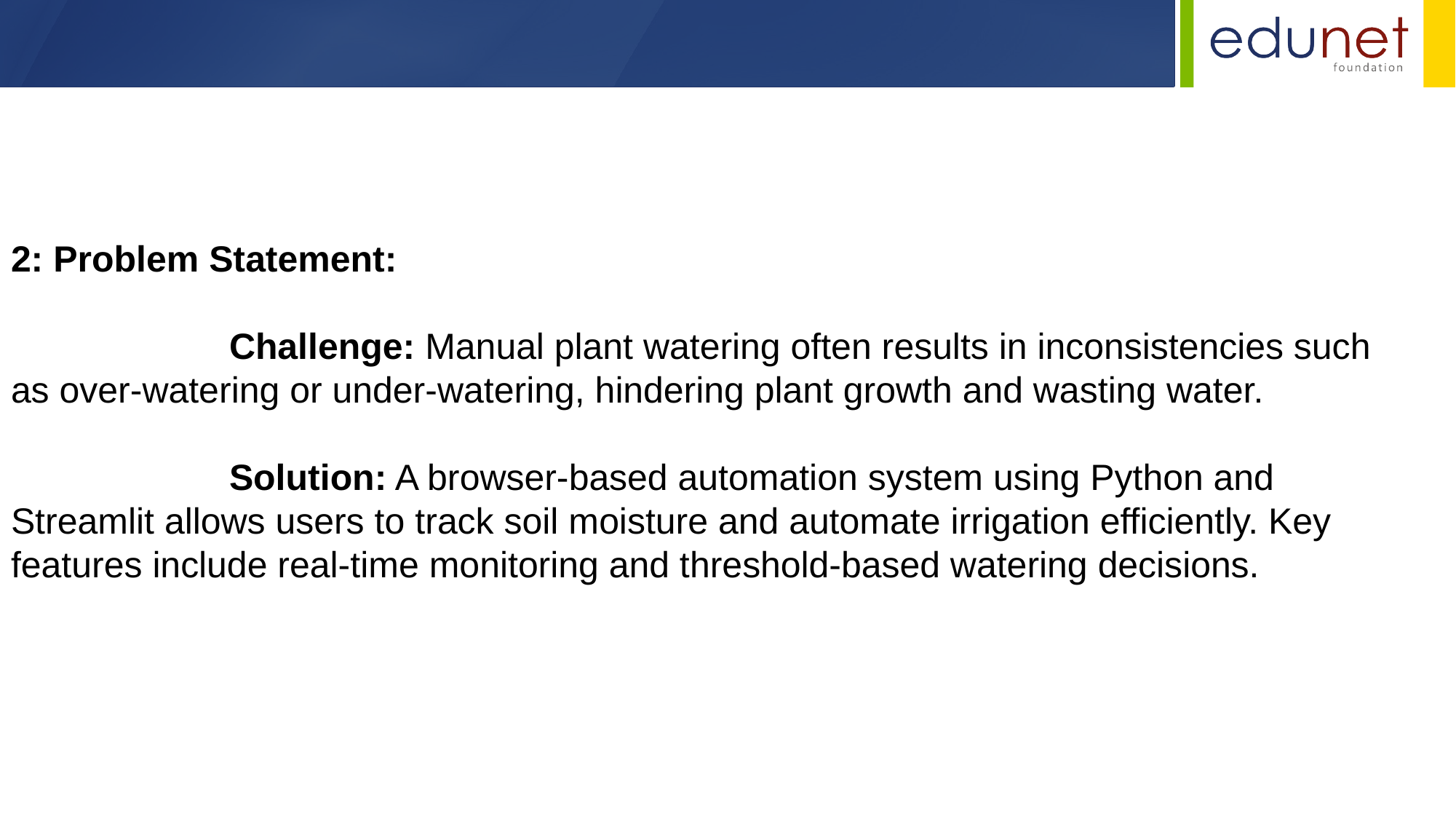

2: Problem Statement:

		Challenge: Manual plant watering often results in inconsistencies such as over-watering or under-watering, hindering plant growth and wasting water.

		Solution: A browser-based automation system using Python and Streamlit allows users to track soil moisture and automate irrigation efficiently. Key features include real-time monitoring and threshold-based watering decisions.